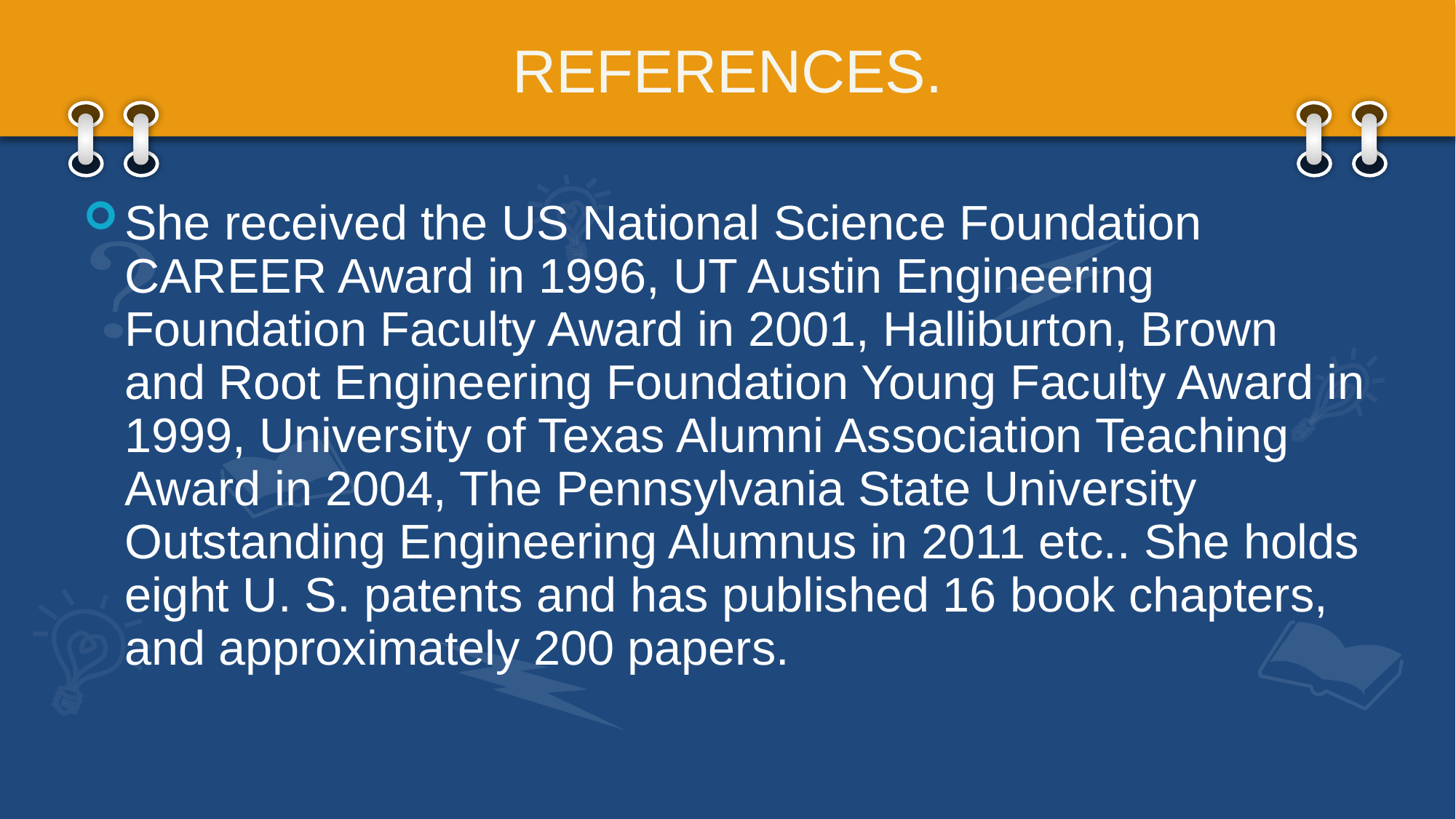

# REFERENCES.
She received the US National Science Foundation  CAREER Award in 1996, UT Austin Engineering Foundation Faculty Award in 2001, Halliburton, Brown and Root Engineering Foundation Young Faculty Award in 1999, University of Texas Alumni Association Teaching Award in 2004, The Pennsylvania State University Outstanding Engineering Alumnus in 2011 etc.. She holds eight U. S. patents and has published 16 book chapters, and approximately 200 papers.